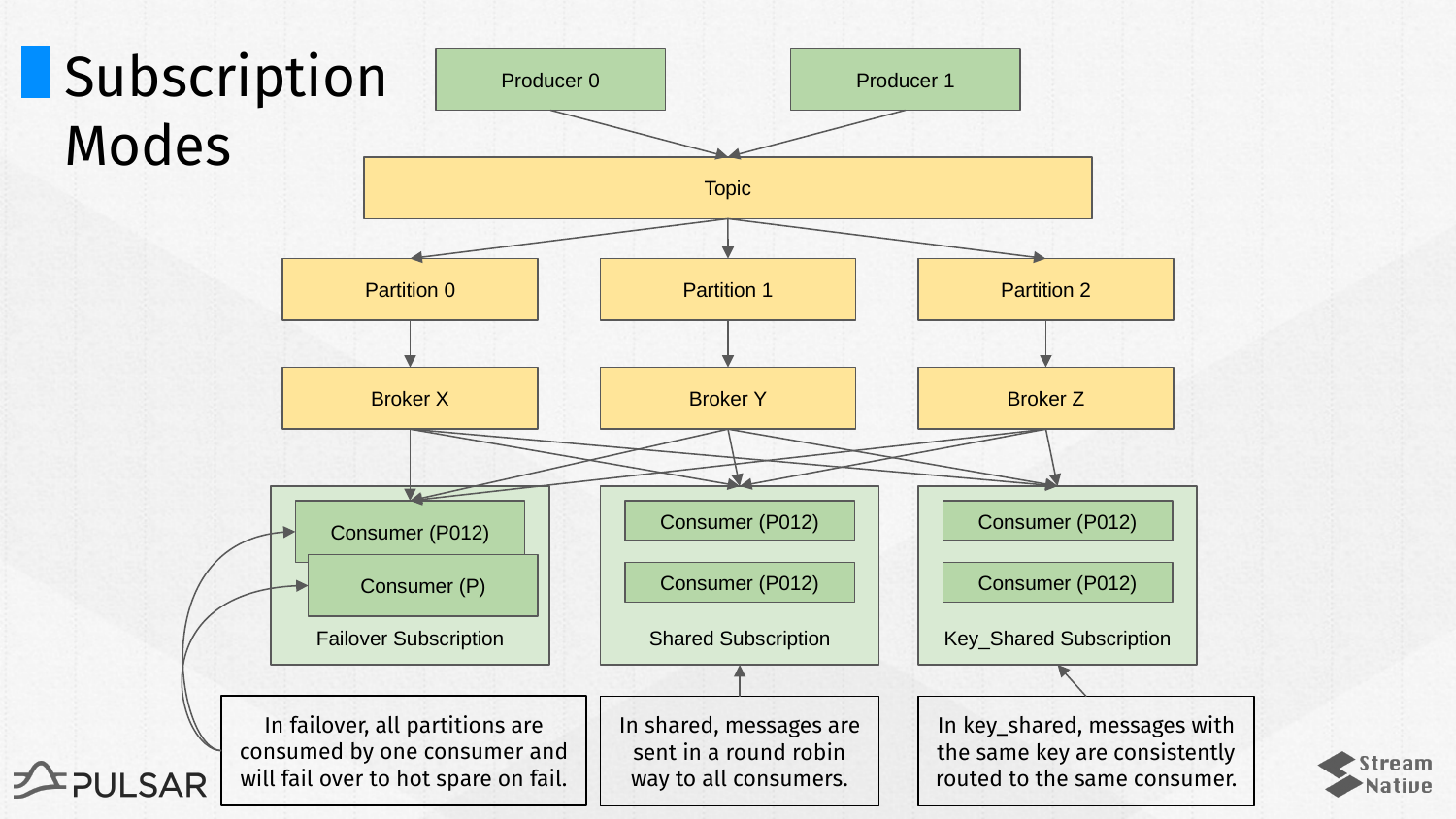

# Subscription Modes
Producer 0
Producer 1
Topic
Partition 0
Partition 1
Partition 2
Broker X
Broker Y
Broker Z
Failover Subscription
Shared Subscription
Key_Shared Subscription
Consumer (P012)
Consumer (P012)
Consumer (P012)
Consumer (P)
Consumer (P012)
Consumer (P012)
In failover, all partitions are consumed by one consumer and will fail over to hot spare on fail.
In shared, messages are sent in a round robin way to all consumers.
In key_shared, messages with the same key are consistently routed to the same consumer.